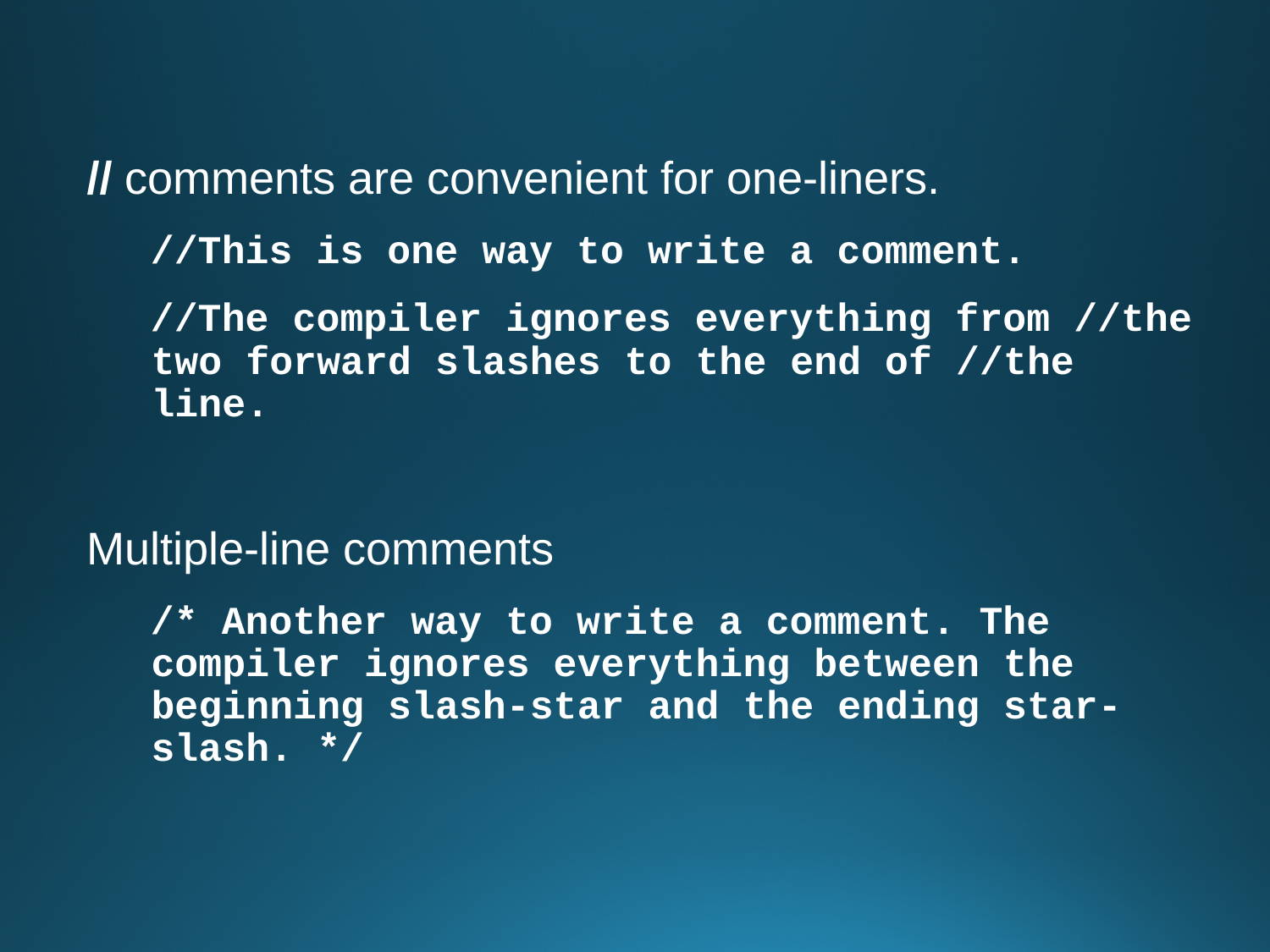

// comments are convenient for one-liners.
//This is one way to write a comment.
//The compiler ignores everything from //the two forward slashes to the end of //the line.

Multiple-line comments
/* Another way to write a comment. The compiler ignores everything between the beginning slash-star and the ending star-slash. */